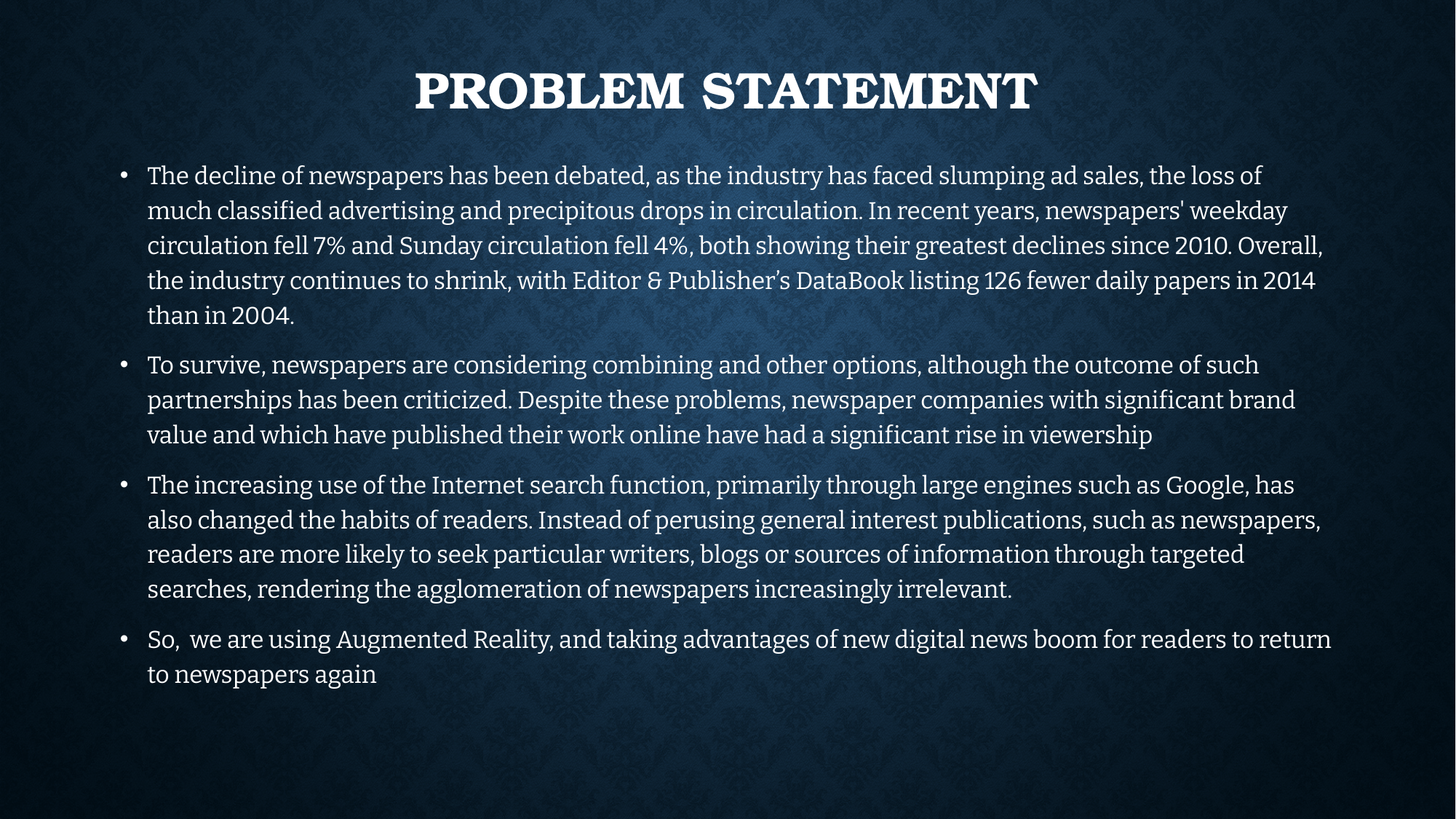

# Problem statement
The decline of newspapers has been debated, as the industry has faced slumping ad sales, the loss of much classified advertising and precipitous drops in circulation. In recent years, newspapers' weekday circulation fell 7% and Sunday circulation fell 4%, both showing their greatest declines since 2010. Overall, the industry continues to shrink, with Editor & Publisher’s DataBook listing 126 fewer daily papers in 2014 than in 2004.
To survive, newspapers are considering combining and other options, although the outcome of such partnerships has been criticized. Despite these problems, newspaper companies with significant brand value and which have published their work online have had a significant rise in viewership
The increasing use of the Internet search function, primarily through large engines such as Google, has also changed the habits of readers. Instead of perusing general interest publications, such as newspapers, readers are more likely to seek particular writers, blogs or sources of information through targeted searches, rendering the agglomeration of newspapers increasingly irrelevant.
So,  we are using Augmented Reality, and taking advantages of new digital news boom for readers to return to newspapers again